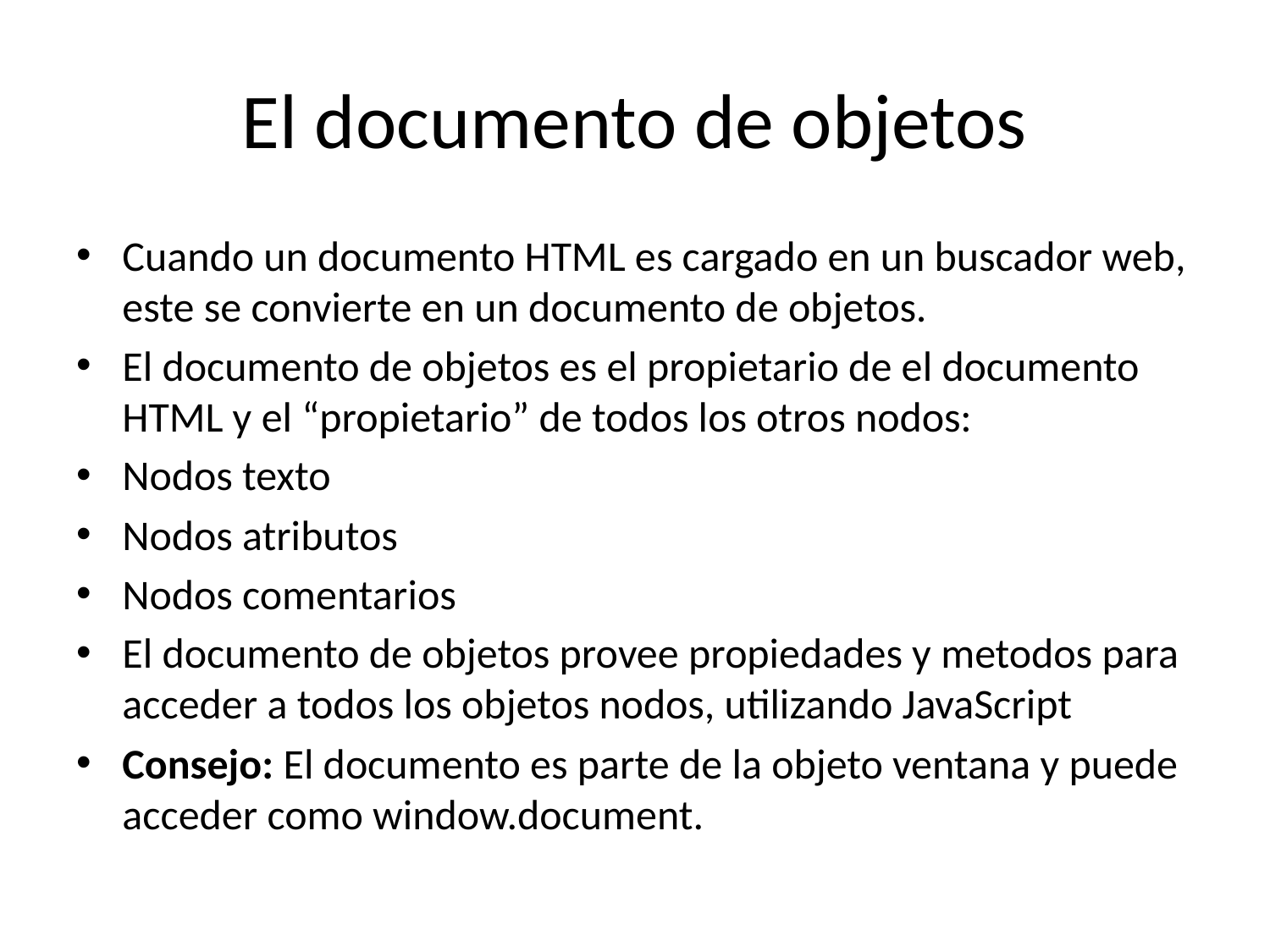

# El documento de objetos
Cuando un documento HTML es cargado en un buscador web, este se convierte en un documento de objetos.
El documento de objetos es el propietario de el documento HTML y el “propietario” de todos los otros nodos:
Nodos texto
Nodos atributos
Nodos comentarios
El documento de objetos provee propiedades y metodos para acceder a todos los objetos nodos, utilizando JavaScript
Consejo: El documento es parte de la objeto ventana y puede acceder como window.document.